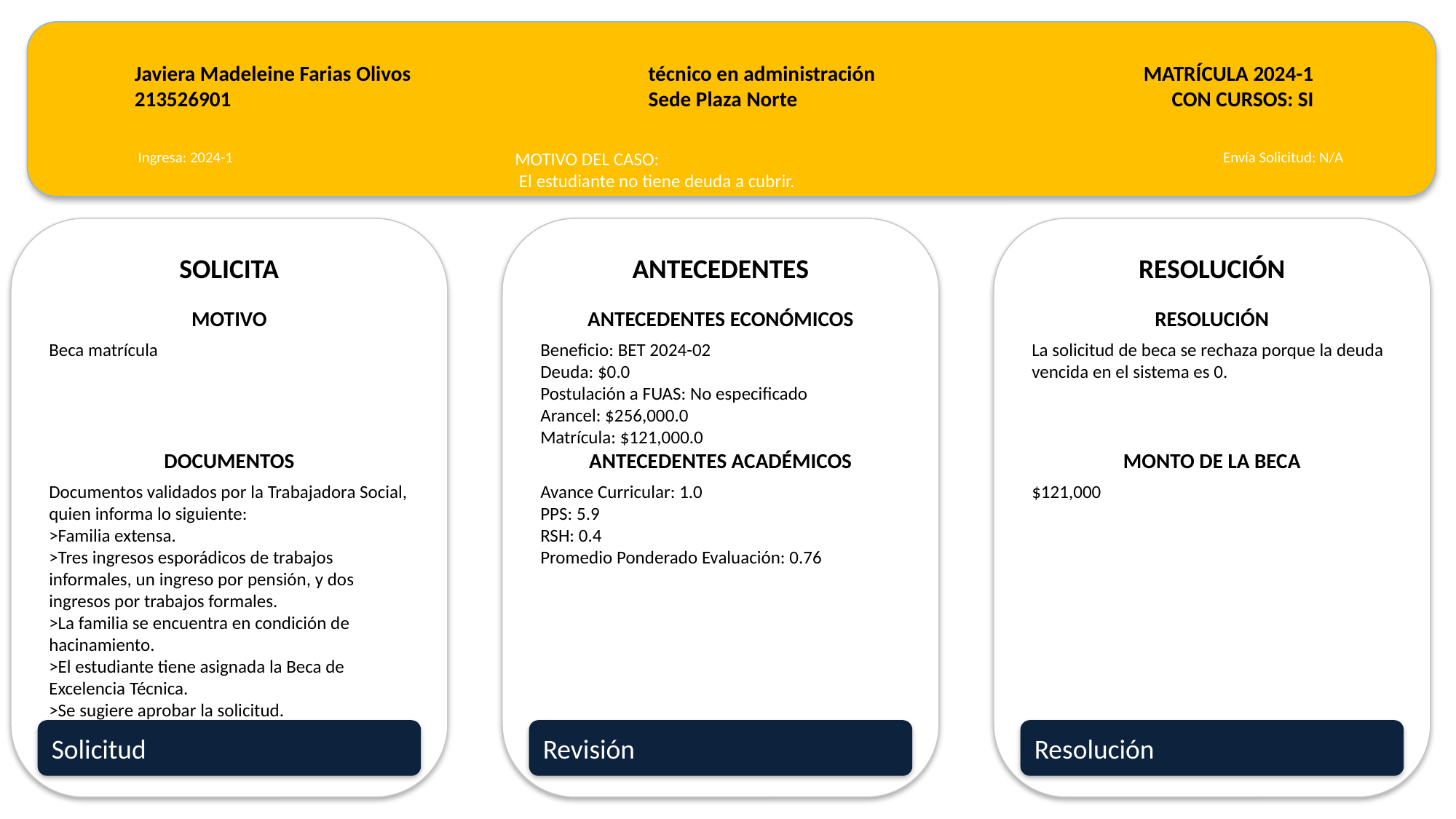

Javiera Madeleine Farias Olivos
213526901

técnico en administración
Sede Plaza Norte

MATRÍCULA 2024-1
CON CURSOS: SI

Ingresa: 2024-1

MOTIVO DEL CASO:
 El estudiante no tiene deuda a cubrir.

Envía Solicitud: N/A

SOLICITA
ANTECEDENTES
RESOLUCIÓN
MOTIVO
ANTECEDENTES ECONÓMICOS
RESOLUCIÓN
Beca matrícula
Beneficio: BET 2024-02
Deuda: $0.0
Postulación a FUAS: No especificado
Arancel: $256,000.0
Matrícula: $121,000.0
La solicitud de beca se rechaza porque la deuda vencida en el sistema es 0.
DOCUMENTOS
ANTECEDENTES ACADÉMICOS
MONTO DE LA BECA
Documentos validados por la Trabajadora Social, quien informa lo siguiente:
>Familia extensa.
>Tres ingresos esporádicos de trabajos informales, un ingreso por pensión, y dos ingresos por trabajos formales.
>La familia se encuentra en condición de hacinamiento.
>El estudiante tiene asignada la Beca de Excelencia Técnica.
>Se sugiere aprobar la solicitud.
Avance Curricular: 1.0
PPS: 5.9
RSH: 0.4
Promedio Ponderado Evaluación: 0.76
$121,000
Solicitud
Revisión
Resolución